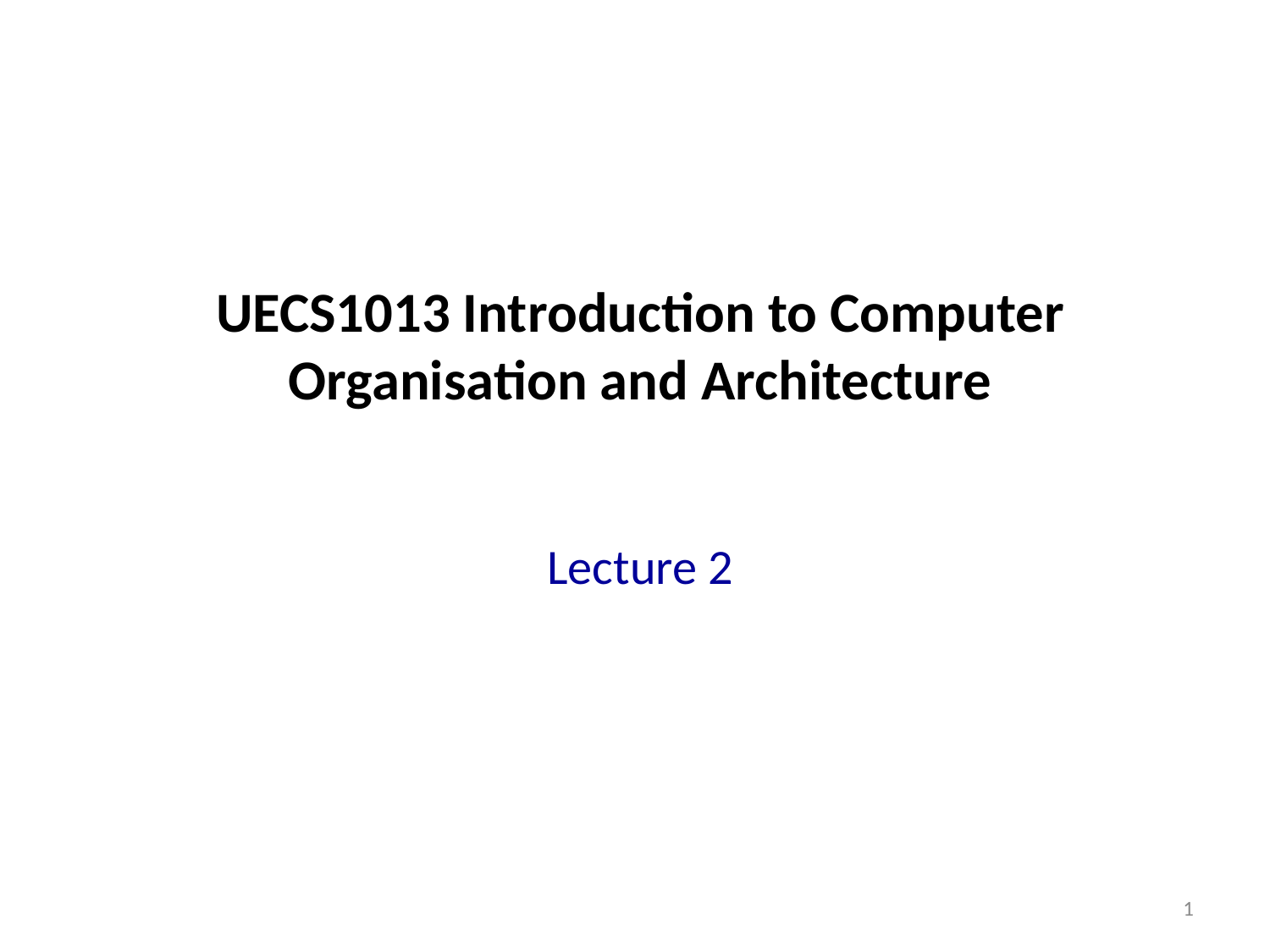

# UECS1013 Introduction to Computer Organisation and Architecture
Lecture 2
1